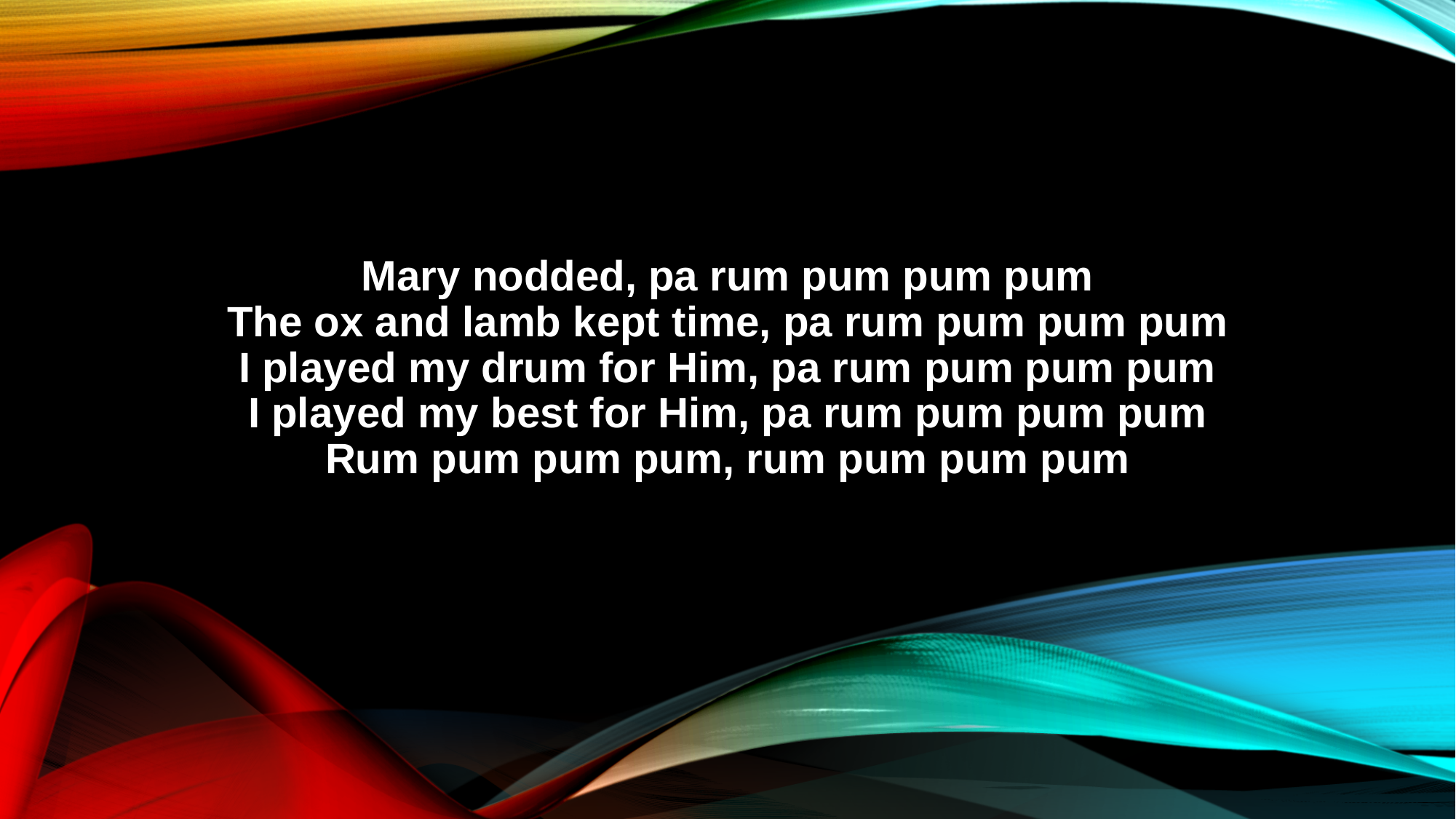

Mary nodded, pa rum pum pum pum
The ox and lamb kept time, pa rum pum pum pum
I played my drum for Him, pa rum pum pum pum
I played my best for Him, pa rum pum pum pum
Rum pum pum pum, rum pum pum pum